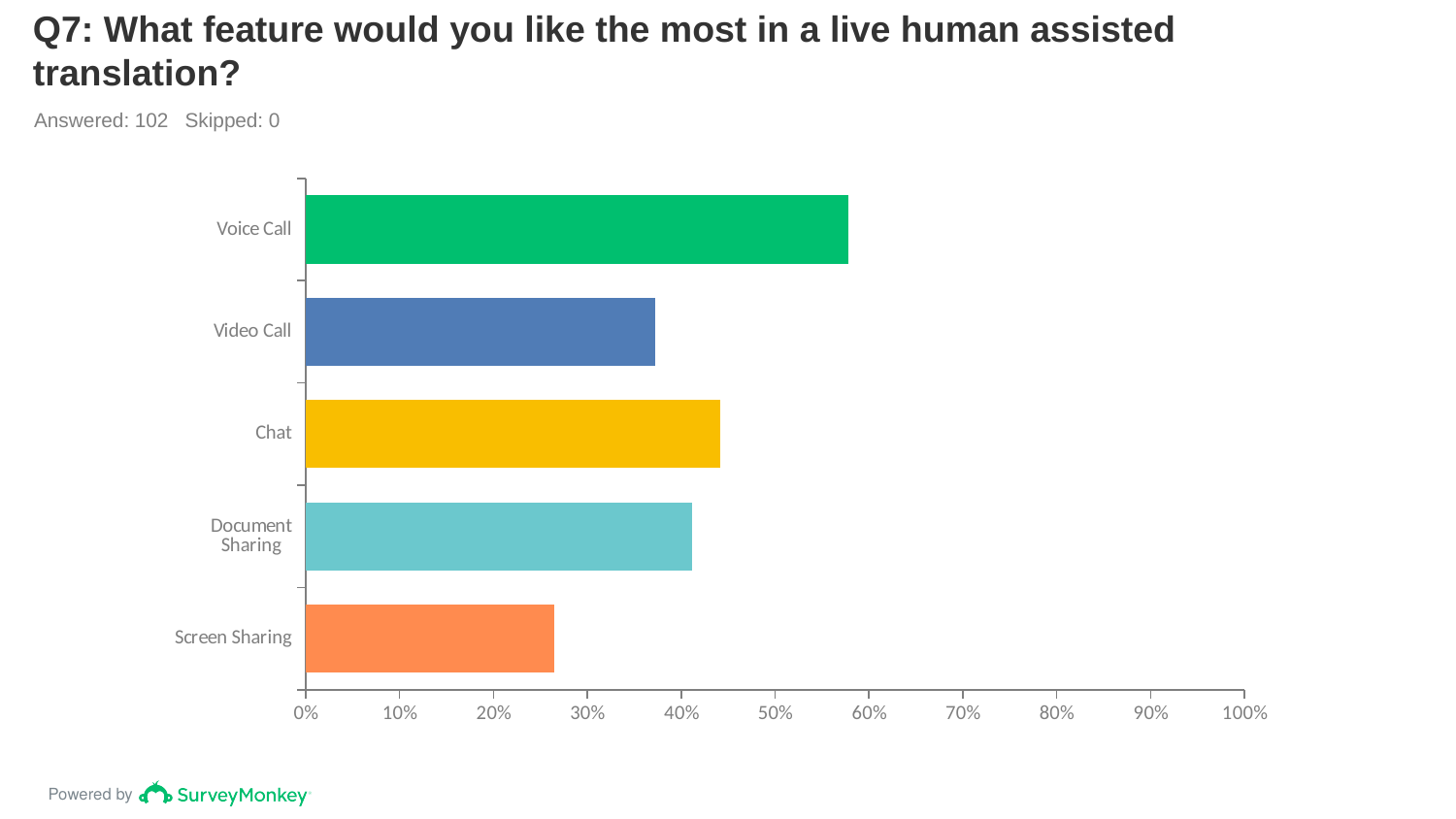

# Q7: What feature would you like the most in a live human assisted translation?
Answered: 102   Skipped: 0

### Chart

| Category |   |
|---|---|
| Voice Call | 0.5784 |
| Video Call | 0.3725 |
| Chat | 0.4412 |
| Document Sharing | 0.4118 |
| Screen Sharing | 0.2647 |